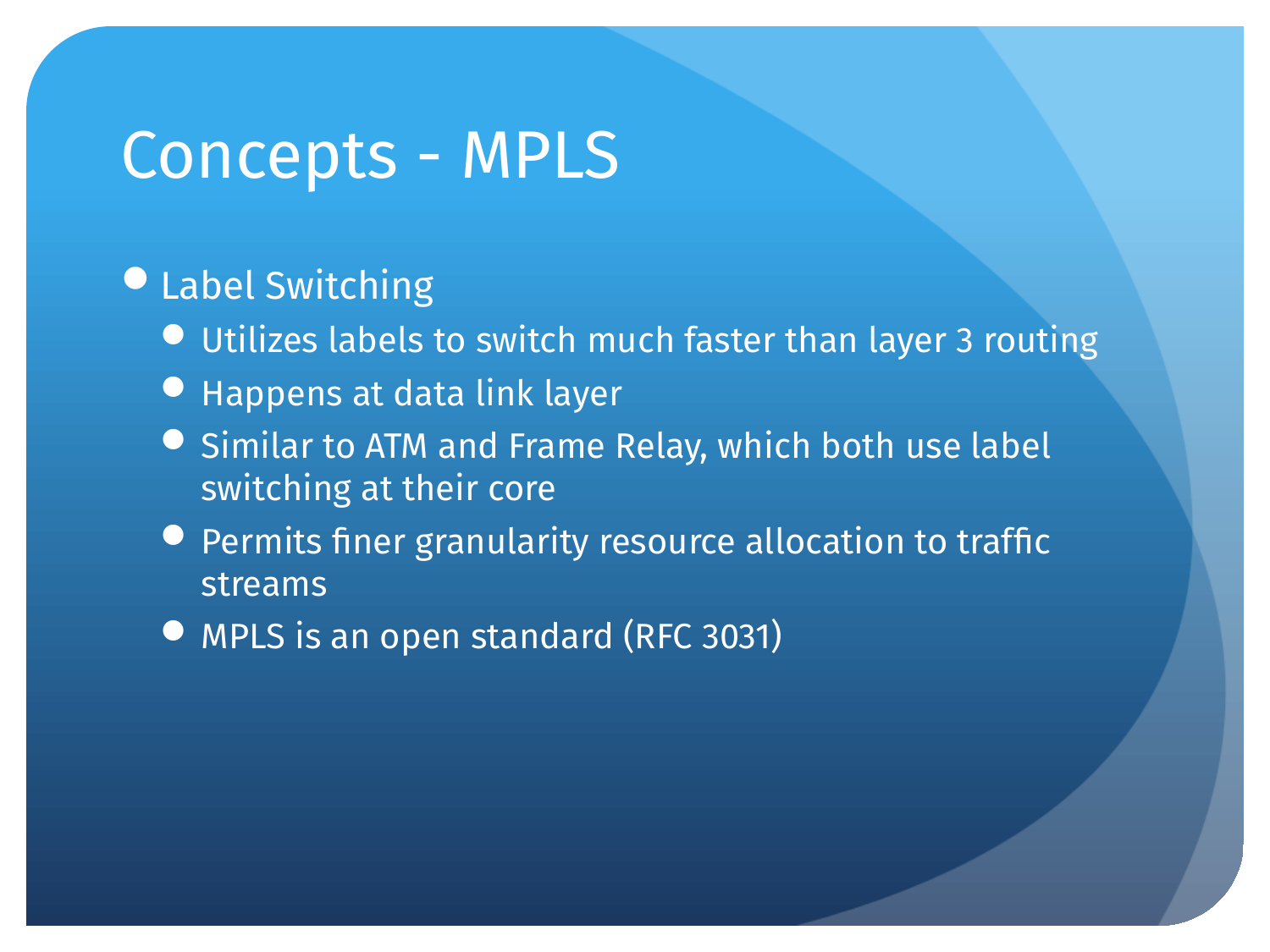

# Concepts - MPLS
Label Switching
Utilizes labels to switch much faster than layer 3 routing
Happens at data link layer
Similar to ATM and Frame Relay, which both use label switching at their core
Permits finer granularity resource allocation to traffic streams
MPLS is an open standard (RFC 3031)